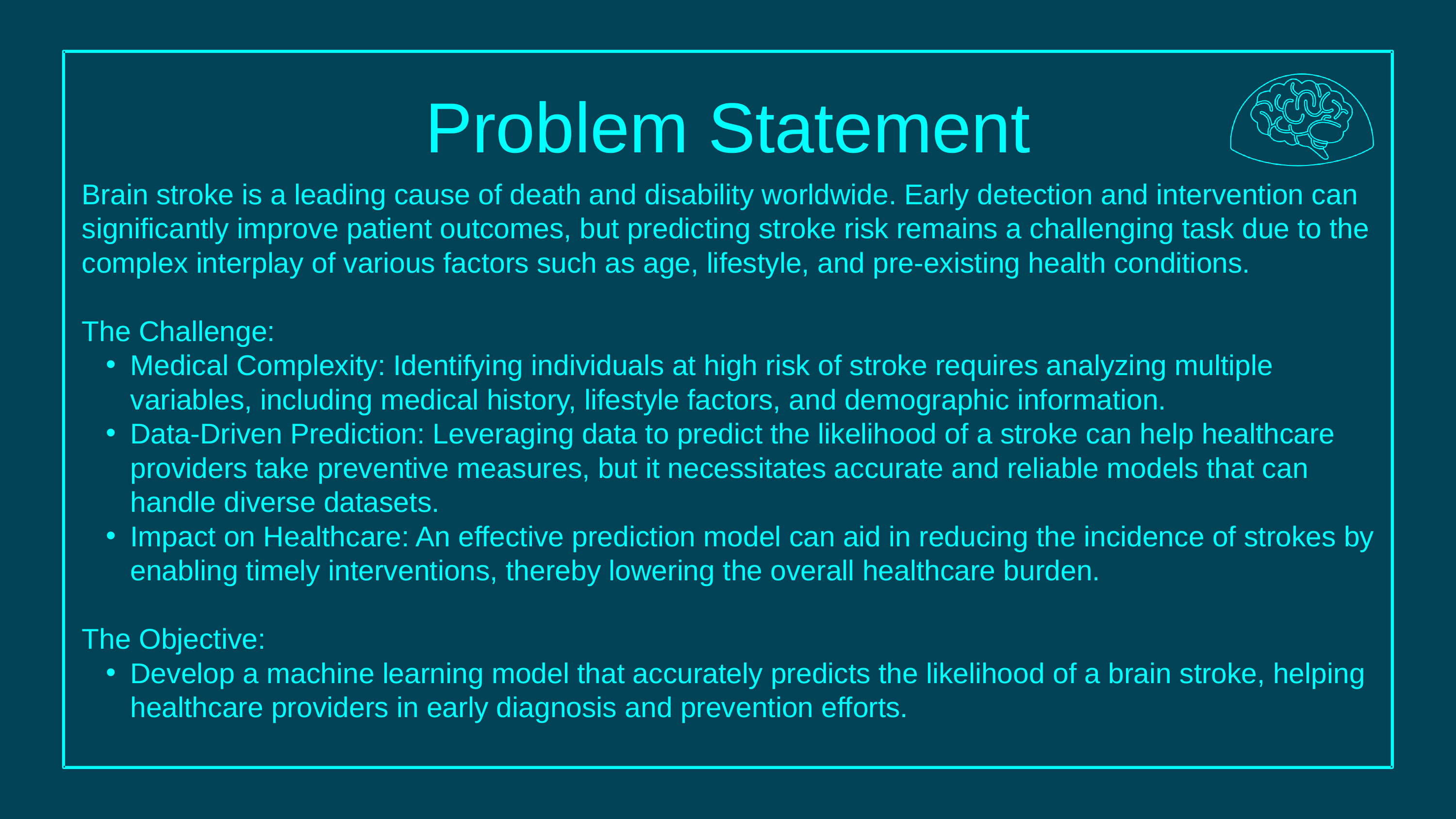

Problem Statement
Brain stroke is a leading cause of death and disability worldwide. Early detection and intervention can significantly improve patient outcomes, but predicting stroke risk remains a challenging task due to the complex interplay of various factors such as age, lifestyle, and pre-existing health conditions.

The Challenge:
Medical Complexity: Identifying individuals at high risk of stroke requires analyzing multiple variables, including medical history, lifestyle factors, and demographic information.
Data-Driven Prediction: Leveraging data to predict the likelihood of a stroke can help healthcare providers take preventive measures, but it necessitates accurate and reliable models that can handle diverse datasets.
Impact on Healthcare: An effective prediction model can aid in reducing the incidence of strokes by enabling timely interventions, thereby lowering the overall healthcare burden.

The Objective:
Develop a machine learning model that accurately predicts the likelihood of a brain stroke, helping healthcare providers in early diagnosis and prevention efforts.